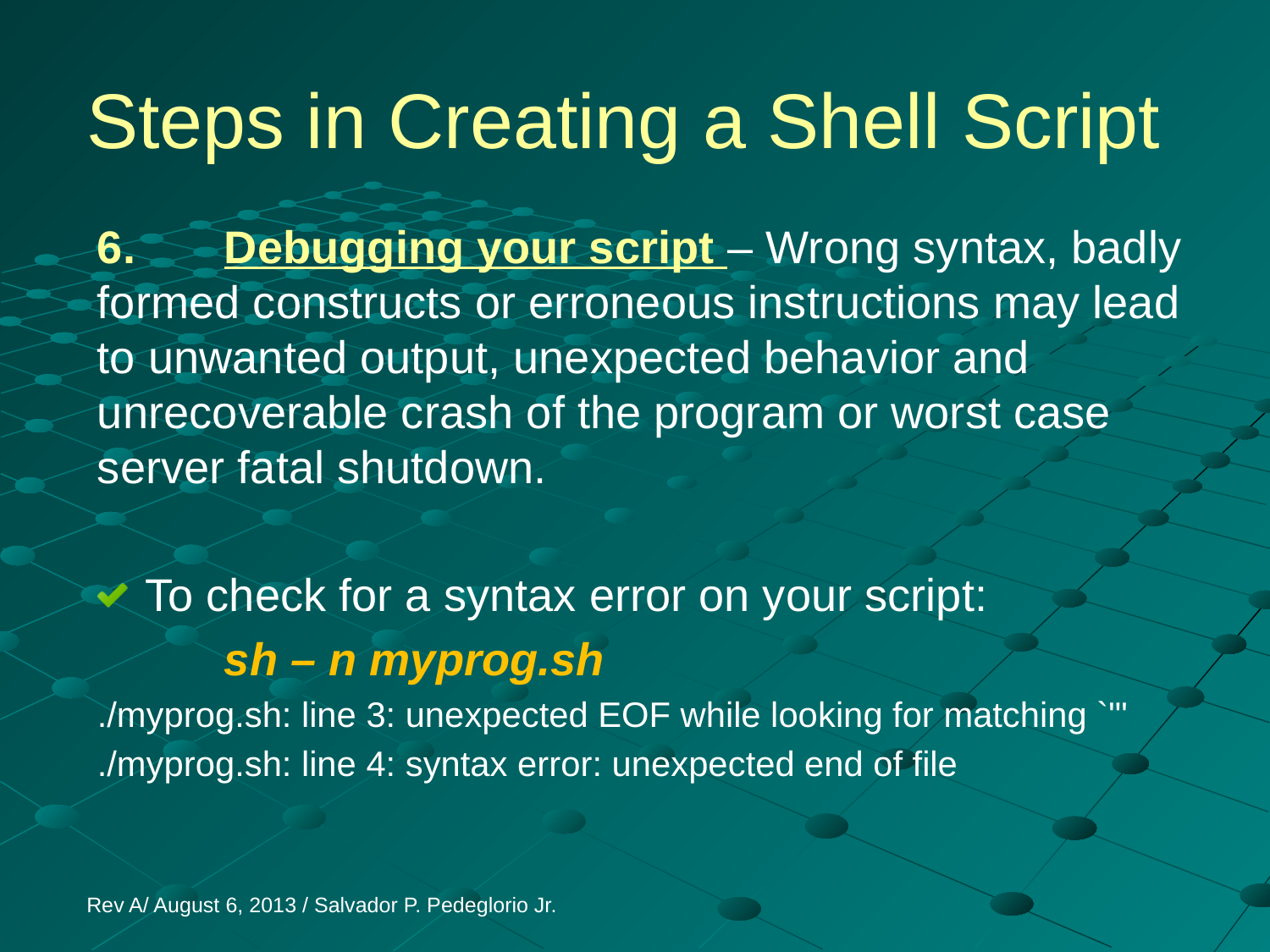

# Steps in Creating a Shell Script
6. 	Debugging your script – Wrong syntax, badly formed constructs or erroneous instructions may lead to unwanted output, unexpected behavior and unrecoverable crash of the program or worst case server fatal shutdown.

To check for a syntax error on your script:
	sh – n myprog.sh
./myprog.sh: line 3: unexpected EOF while looking for matching `"'
./myprog.sh: line 4: syntax error: unexpected end of file

Rev A/ August 6, 2013 / Salvador P. Pedeglorio Jr.